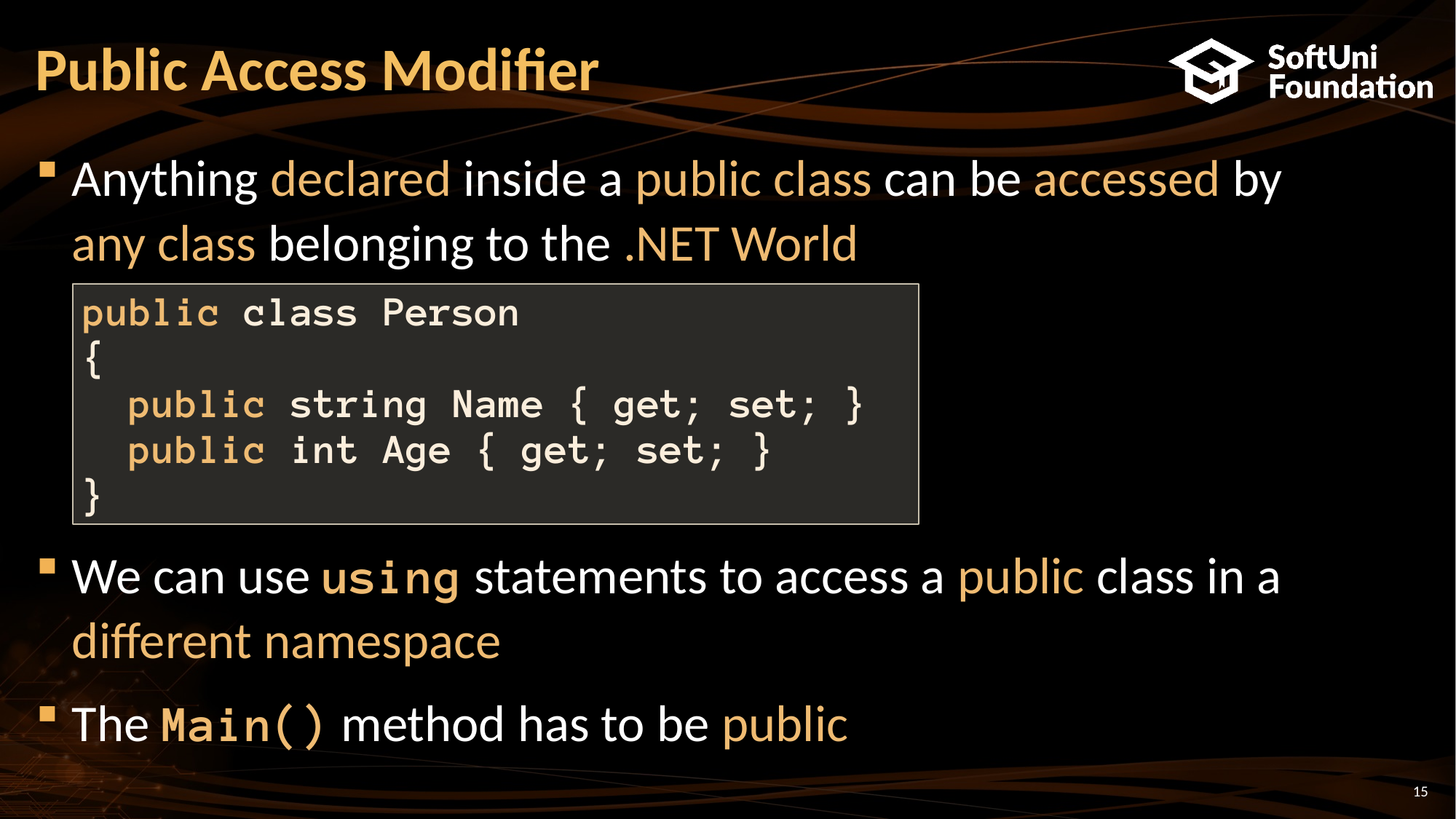

# Public Access Modifier
Anything declared inside a public class can be accessed by
any class belonging to the .NET World

We can use using statements to access a public class in a different namespace
The Main() method has to be public
public class Person
{
  public string Name { get; set; }
  public int Age { get; set; }
}
15